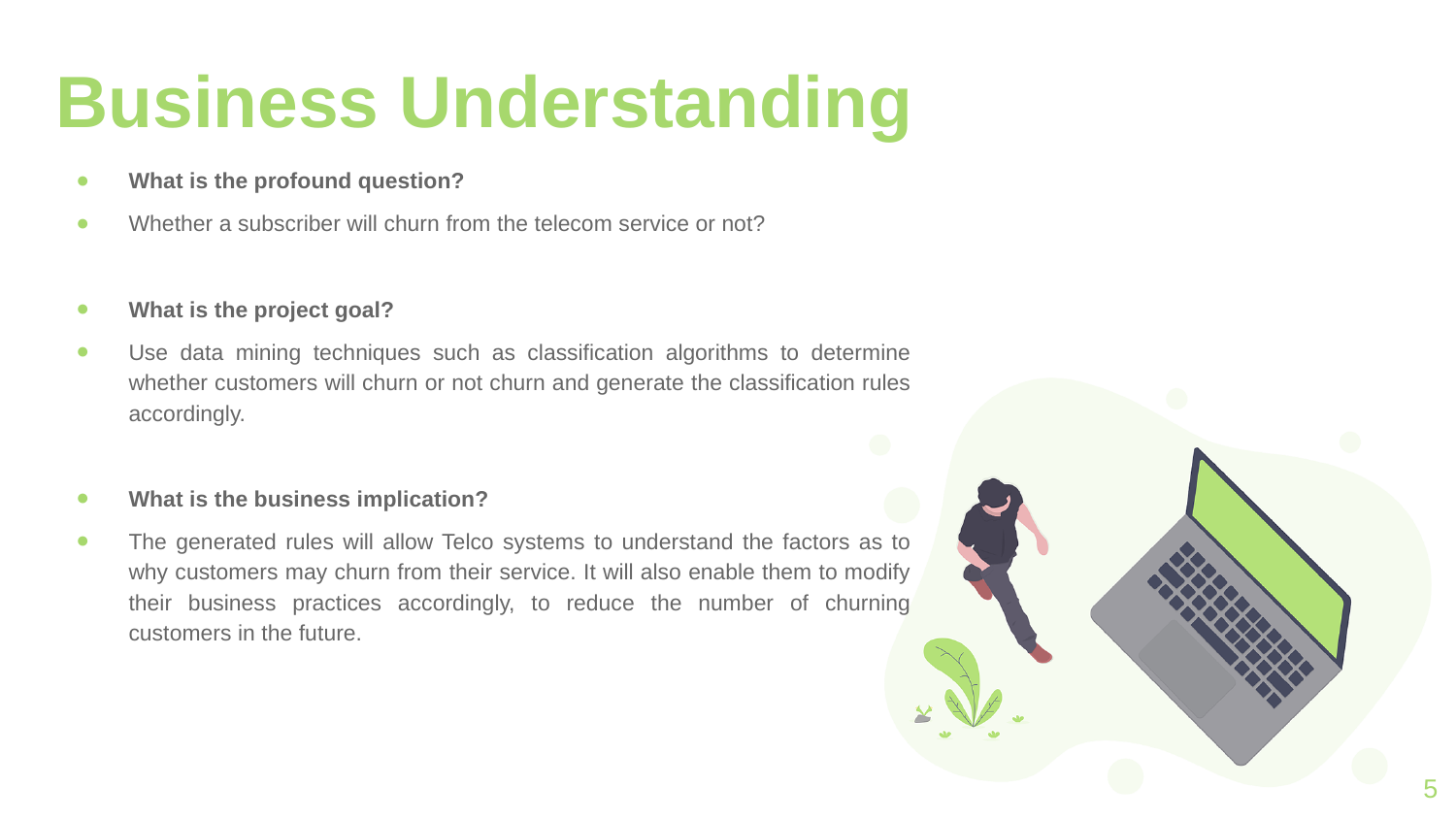

# Business Understanding

What is the profound question?
Whether a subscriber will churn from the telecom service or not?

What is the project goal?
Use data mining techniques such as classification algorithms to determine whether customers will churn or not churn and generate the classification rules accordingly.

What is the business implication?
The generated rules will allow Telco systems to understand the factors as to why customers may churn from their service. It will also enable them to modify their business practices accordingly, to reduce the number of churning customers in the future.

5